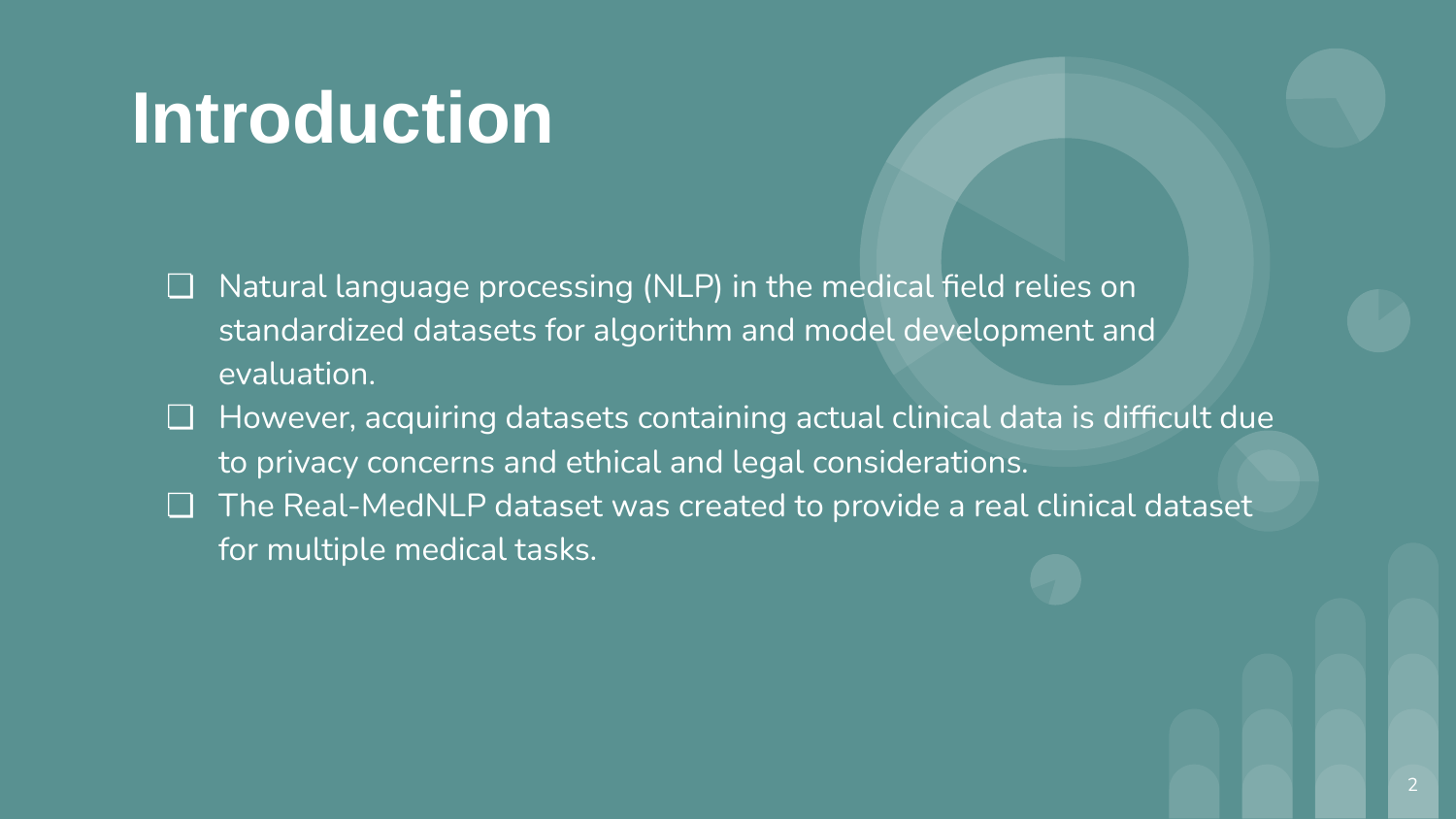

# Introduction
Natural language processing (NLP) in the medical field relies on standardized datasets for algorithm and model development and evaluation.
However, acquiring datasets containing actual clinical data is difficult due to privacy concerns and ethical and legal considerations.
The Real-MedNLP dataset was created to provide a real clinical dataset for multiple medical tasks.

2